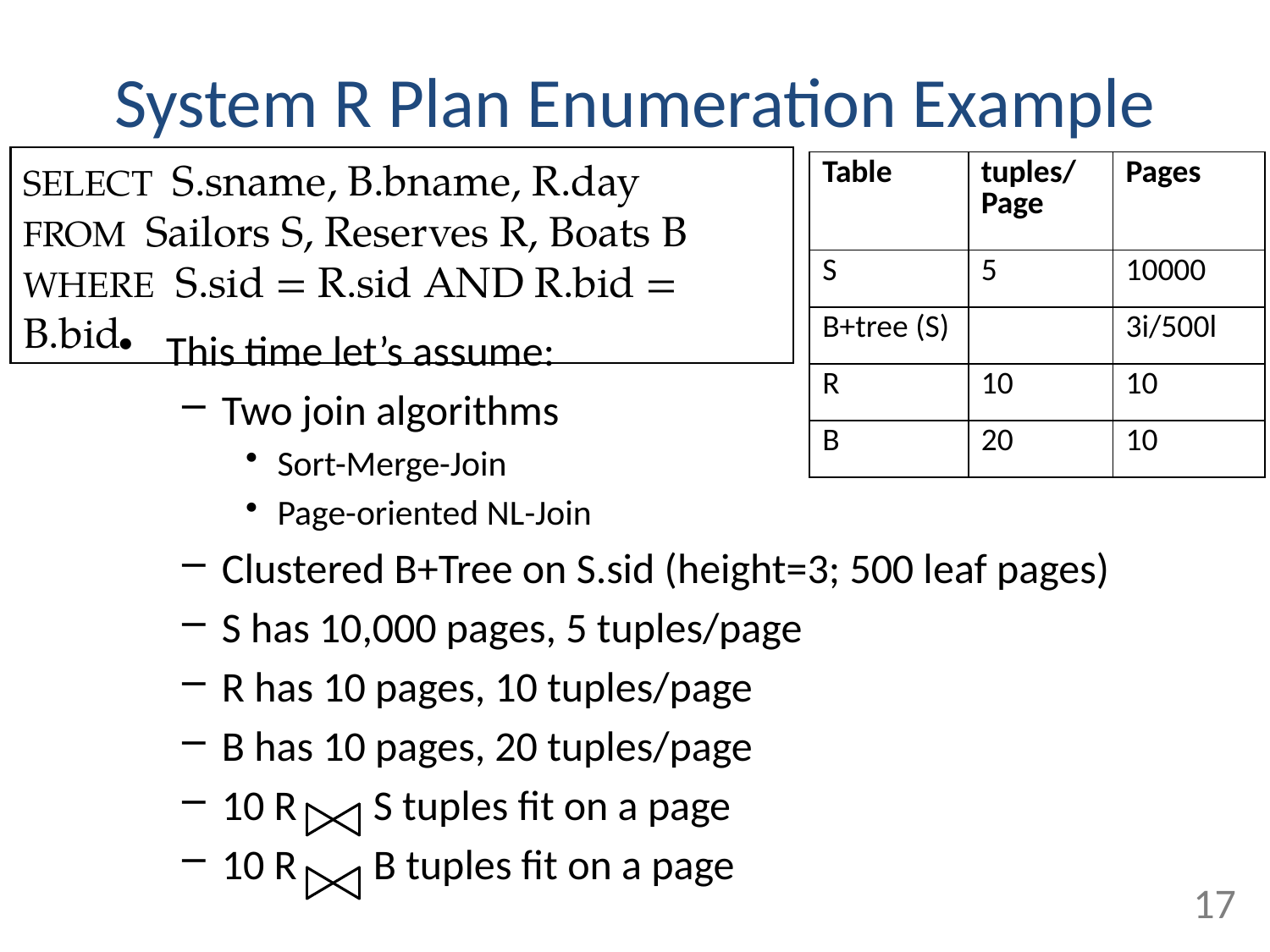

# System R Plan Enumeration Example
SELECT  S.sname, B.bname, R.day
FROM  Sailors S, Reserves R, Boats B
WHERE  S.sid = R.sid AND R.bid = B.bid
| Table | tuples/ Page | Pages |
| --- | --- | --- |
| S | 5 | 10000 |
| B+tree (S) |  | 3i/500l |
| R | 10 | 10 |
| B | 20 | 10 |
This time let’s assume:
Two join algorithms
Sort-Merge-Join
Page-oriented NL-Join
Clustered B+Tree on S.sid (height=3; 500 leaf pages)
S has 10,000 pages, 5 tuples/page
R has 10 pages, 10 tuples/page
B has 10 pages, 20 tuples/page
10 R        S tuples fit on a page
10 R        B tuples fit on a page

17